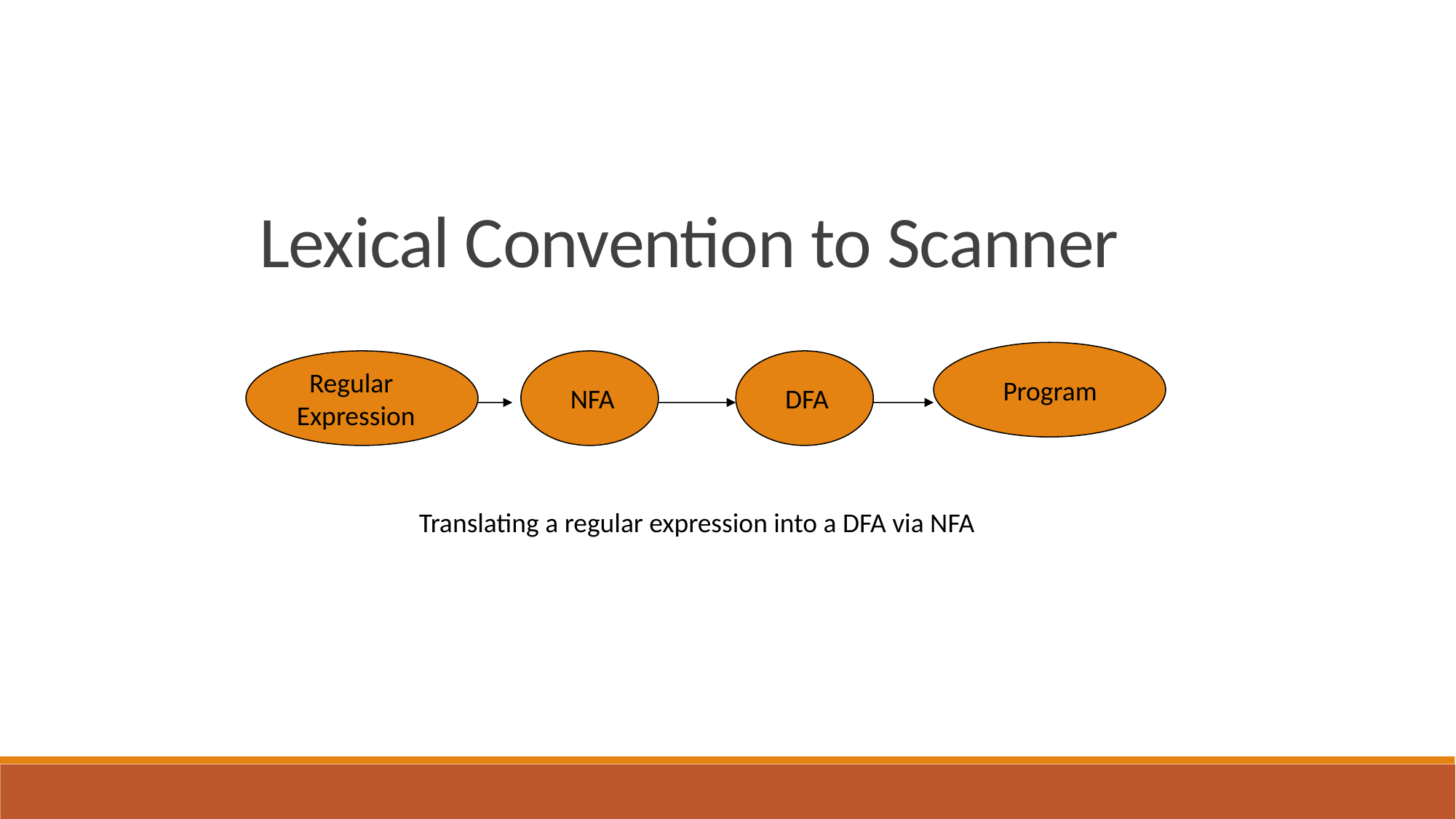

Lexical Convention to Scanner
    Program
   Regular
 Expression
   NFA
   DFA

Translating a regular expression into a DFA via NFA